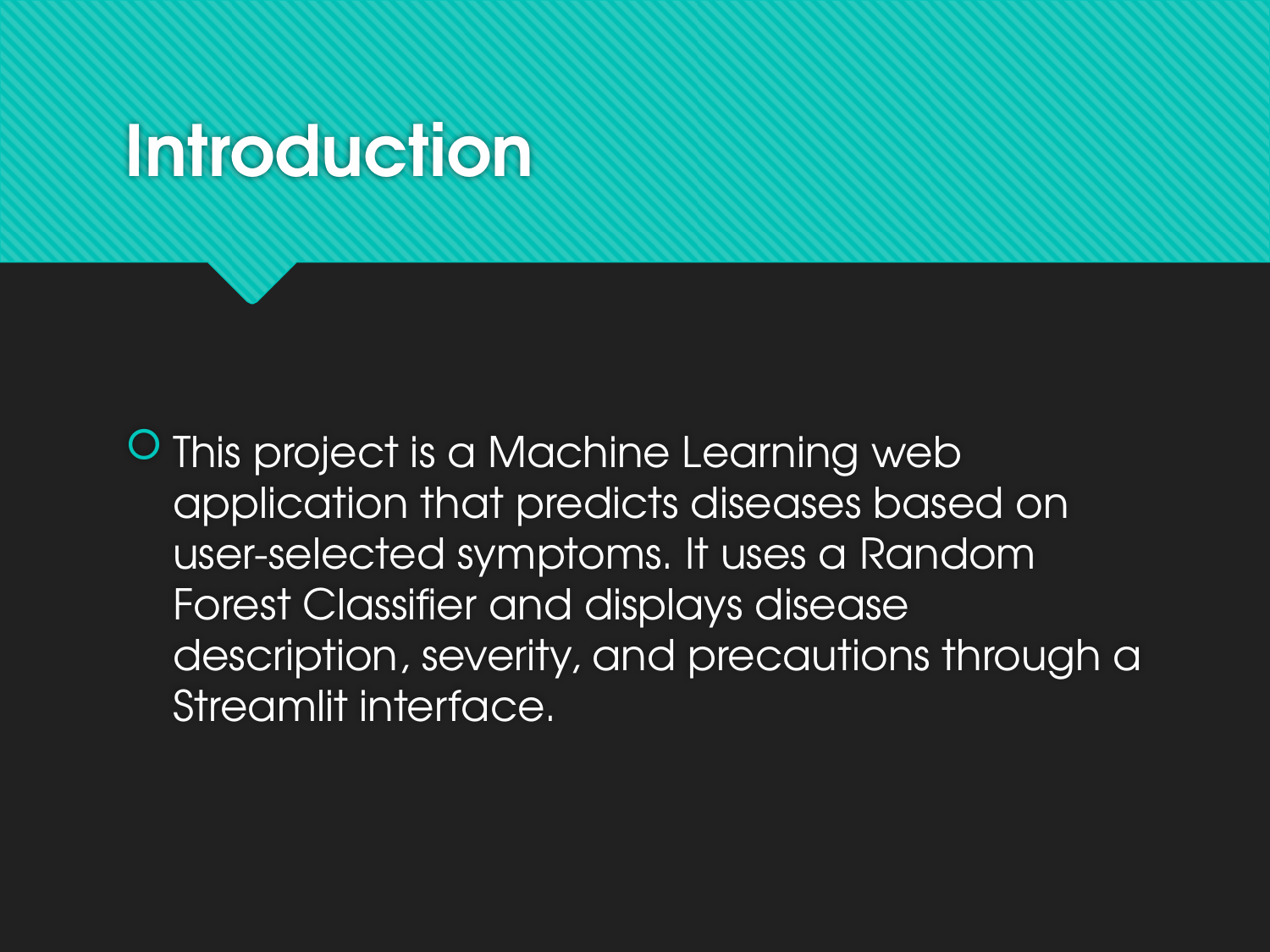

# Introduction
This project is a Machine Learning web application that predicts diseases based on user-selected symptoms. It uses a Random Forest Classifier and displays disease description, severity, and precautions through a Streamlit interface.